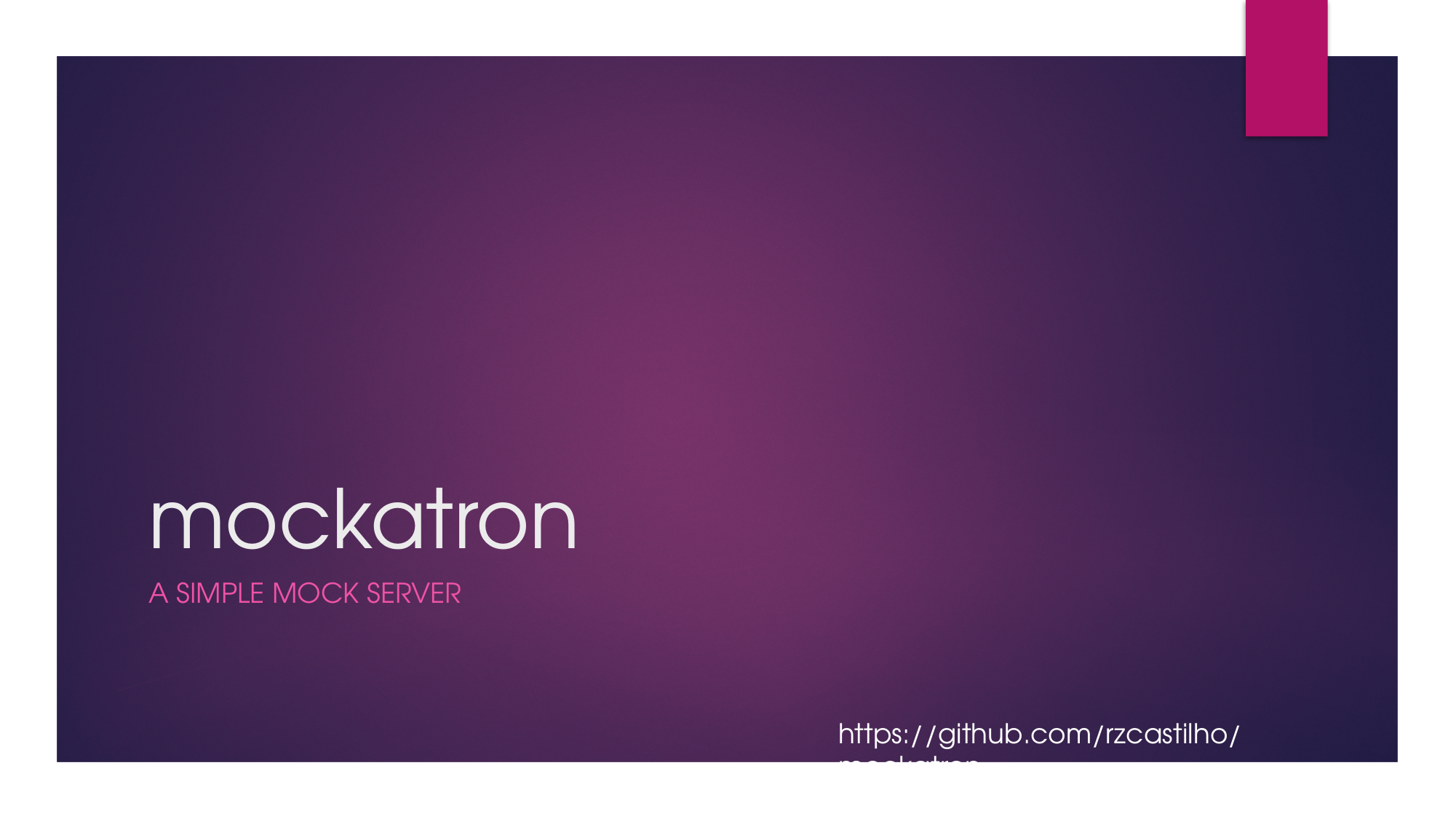

# mockatron
A Simple Mock Server
https://github.com/rzcastilho/mockatron